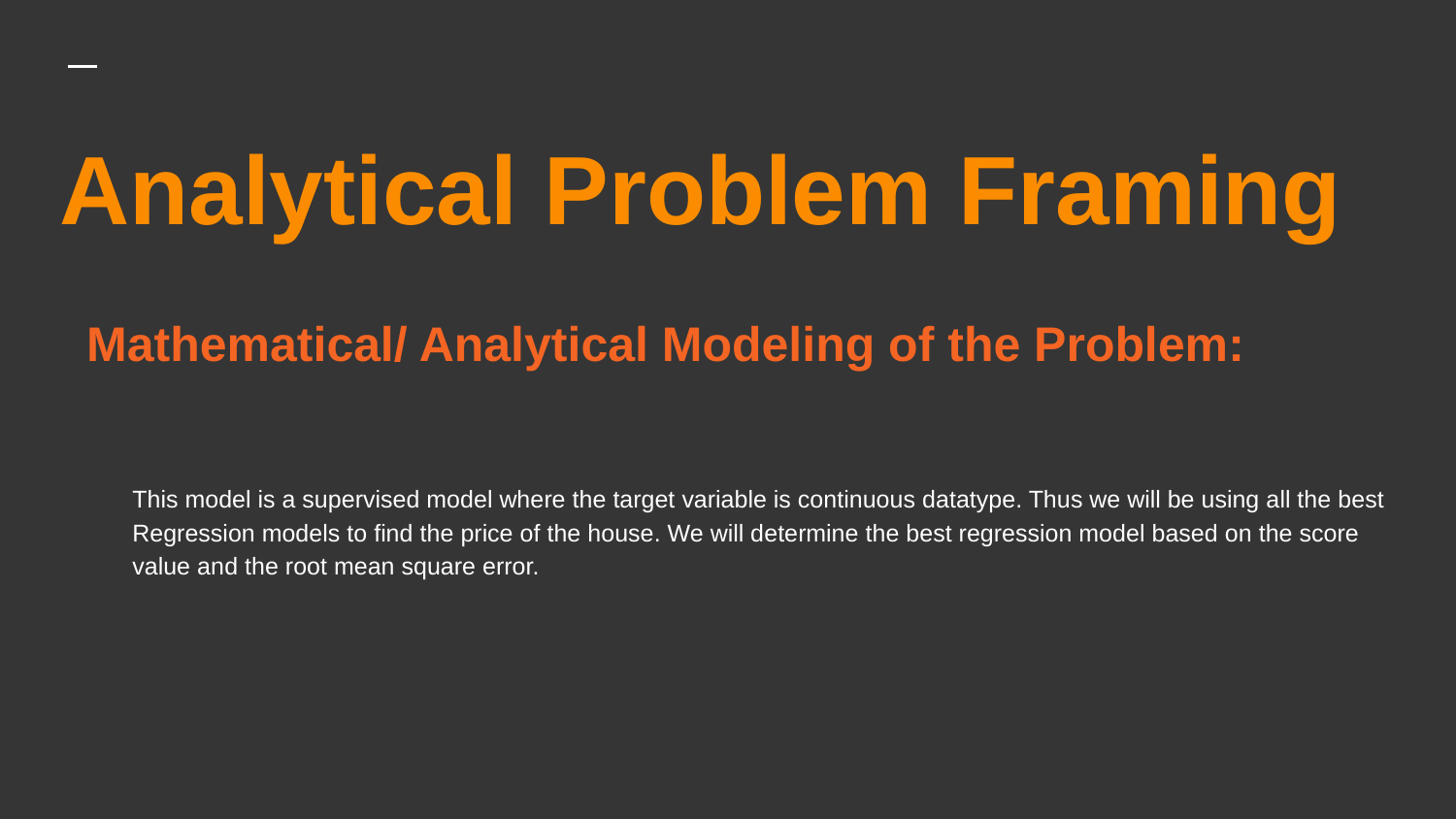

# Analytical Problem Framing
 Mathematical/ Analytical Modeling of the Problem:

This model is a supervised model where the target variable is continuous datatype. Thus we will be using all the best Regression models to find the price of the house. We will determine the best regression model based on the score value and the root mean square error.